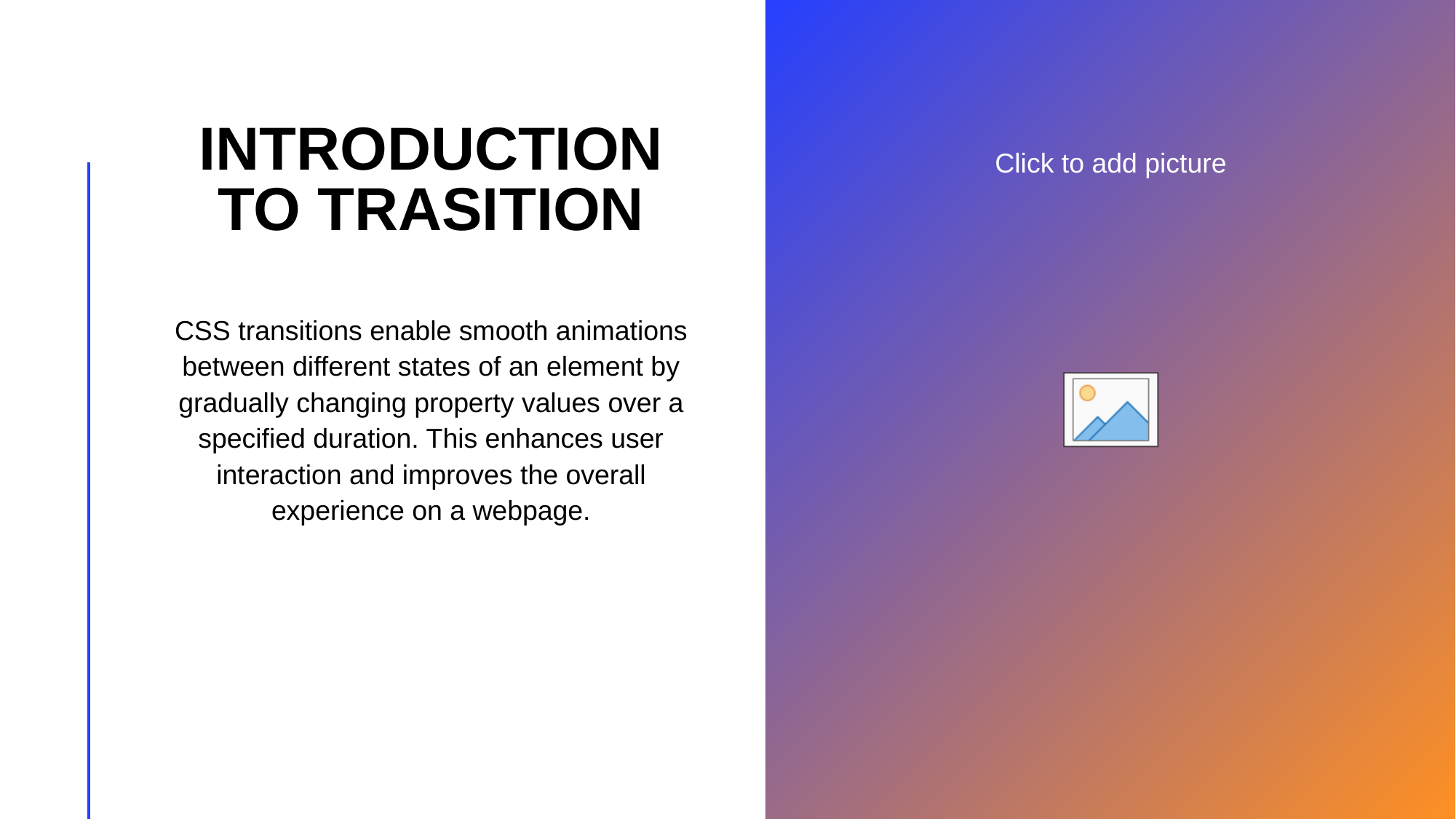

# INTRODUCTION TO TRASITION

CSS transitions enable smooth animations between different states of an element by gradually changing property values over a specified duration. This enhances user interaction and improves the overall experience on a webpage.